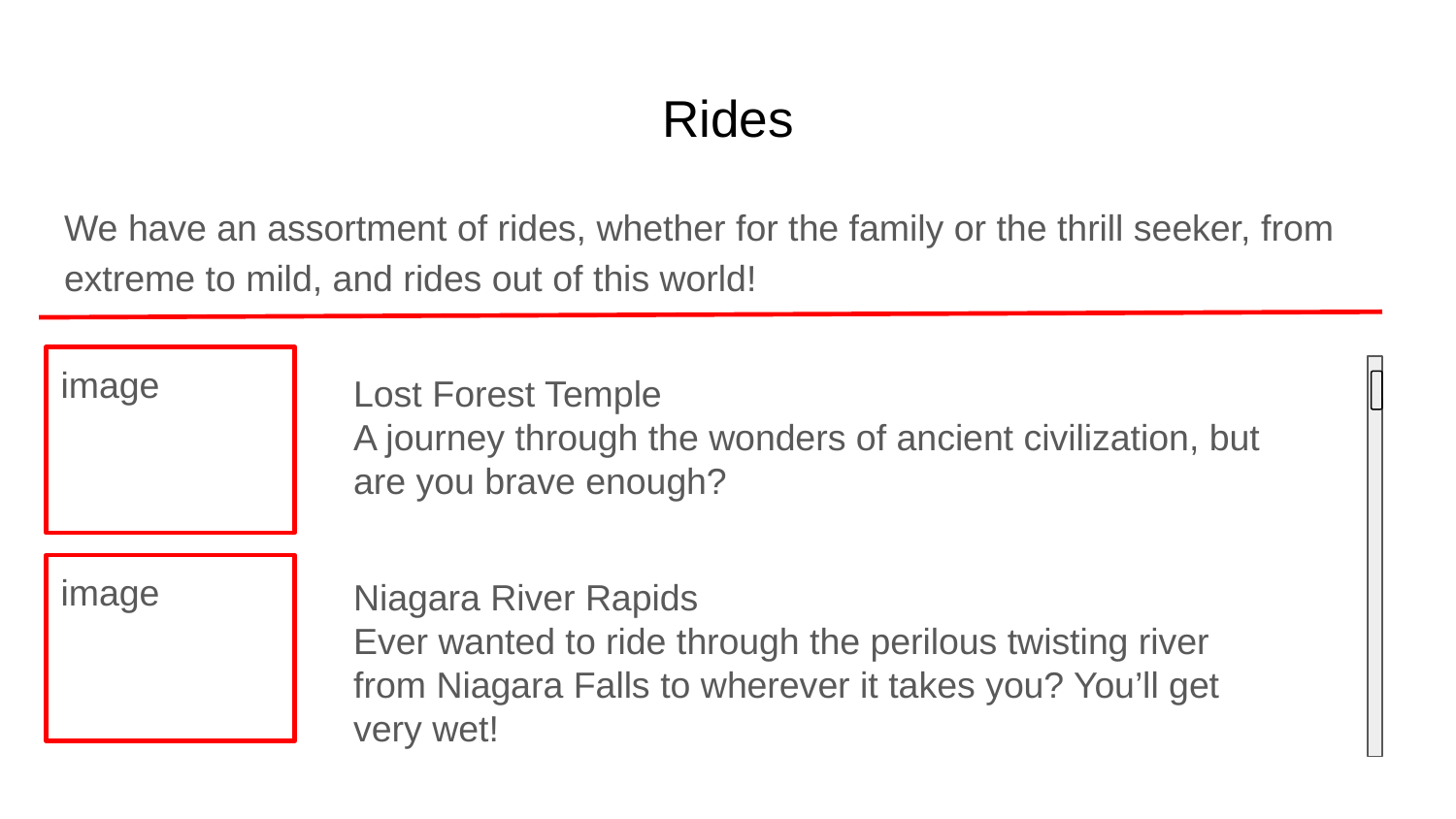

# Rides
We have an assortment of rides, whether for the family or the thrill seeker, from extreme to mild, and rides out of this world!

image
Lost Forest Temple
A journey through the wonders of ancient civilization, but are you brave enough?

image
Niagara River Rapids
Ever wanted to ride through the perilous twisting river from Niagara Falls to wherever it takes you? You’ll get very wet!